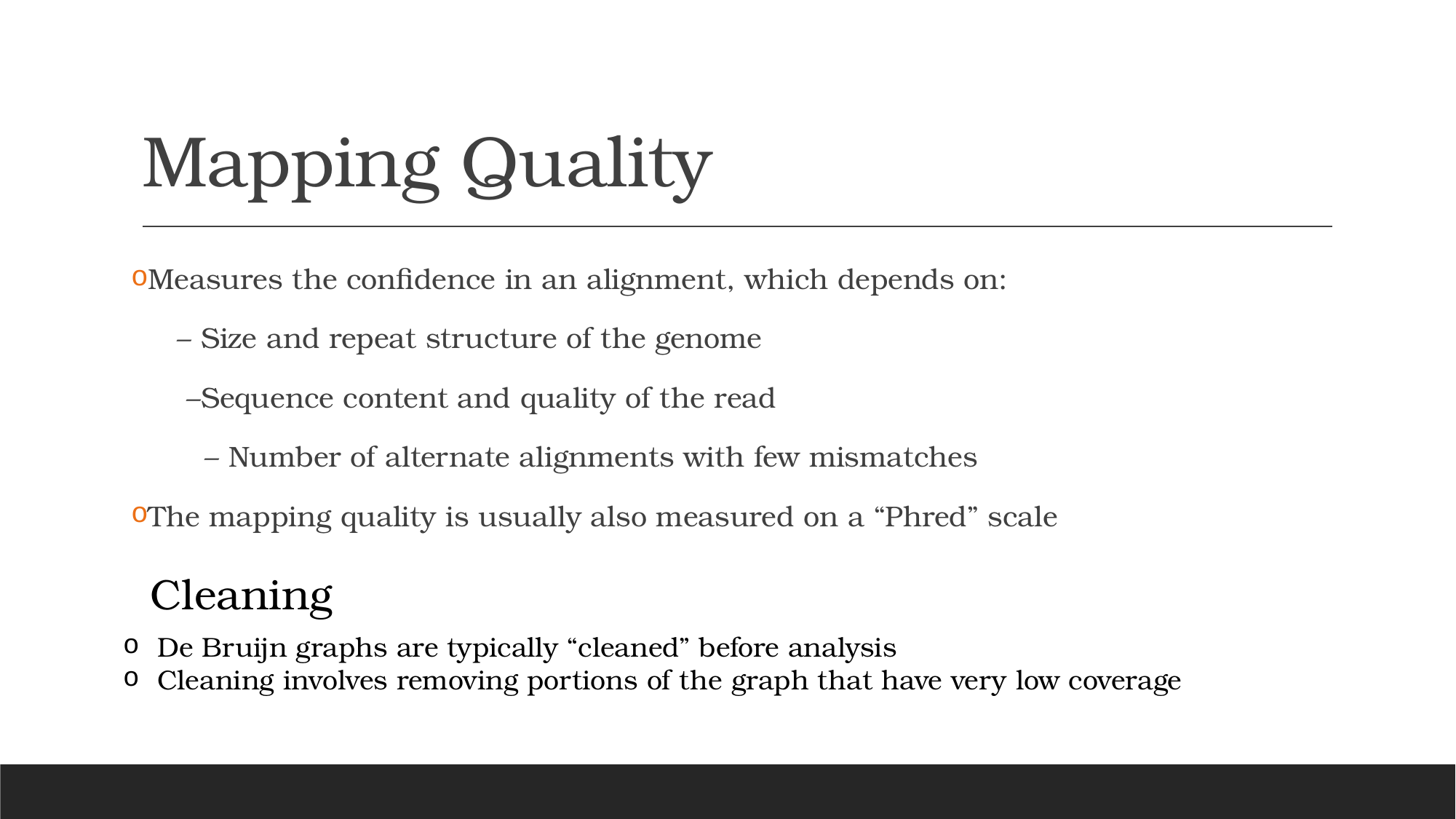

# Mapping Quality
Measures the confidence in an alignment, which depends on:
     – Size and repeat structure of the genome
      –Sequence content and quality of the read
        – Number of alternate alignments with few mismatches
The mapping quality is usually also measured on a “Phred” scale
Cleaning
De Bruijn graphs are typically “cleaned” before analysis
Cleaning involves removing portions of the graph that have very low coverage